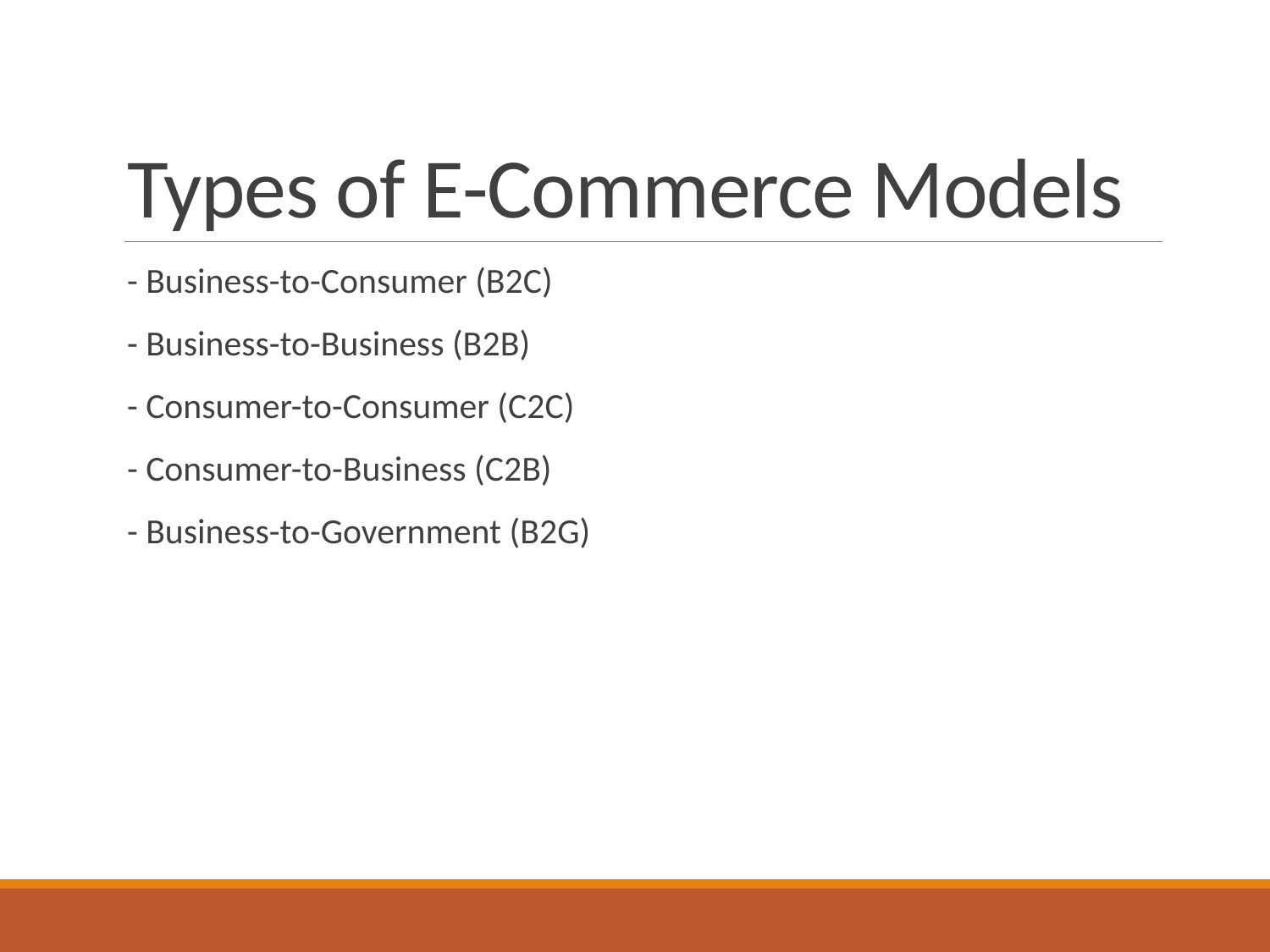

# Types of E-Commerce Models
- Business-to-Consumer (B2C)
- Business-to-Business (B2B)
- Consumer-to-Consumer (C2C)
- Consumer-to-Business (C2B)
- Business-to-Government (B2G)